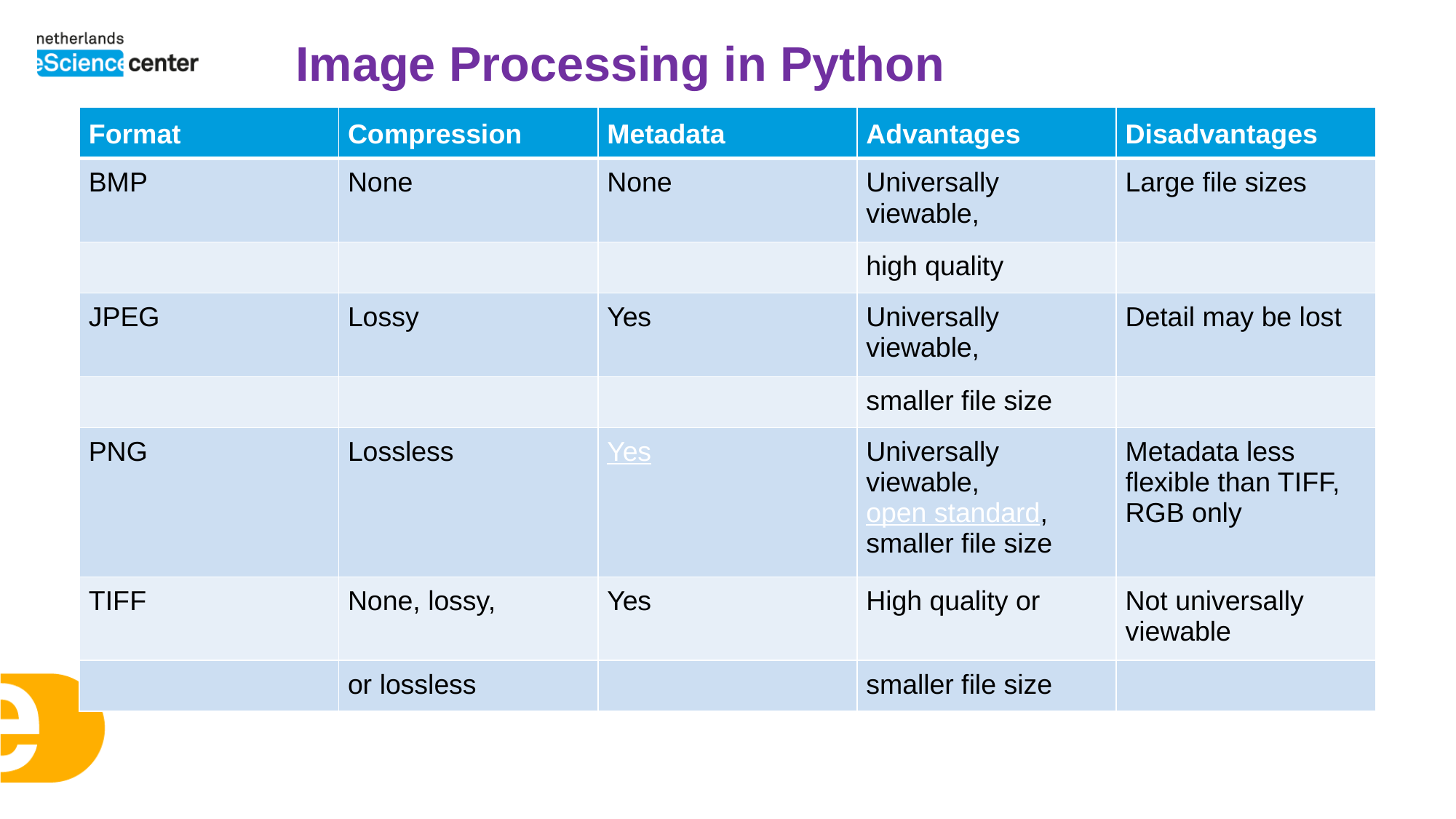

Image Processing in Python

| Format | Compression | Metadata | Advantages | Disadvantages |
| --- | --- | --- | --- | --- |
| BMP | None | None | Universally viewable, | Large file sizes |
|  |  |  | high quality |  |
| JPEG | Lossy | Yes | Universally viewable, | Detail may be lost |
|  |  |  | smaller file size |  |
| PNG | Lossless | Yes | Universally viewable, open standard, smaller file size | Metadata less flexible than TIFF, RGB only |
| TIFF | None, lossy, | Yes | High quality or | Not universally viewable |
|  | or lossless |  | smaller file size |  |
Compression: Lossless versus lossy

lossless

PNG
BMP
GIF
lossy

JPEG
Can be either:

TIFF
MNG